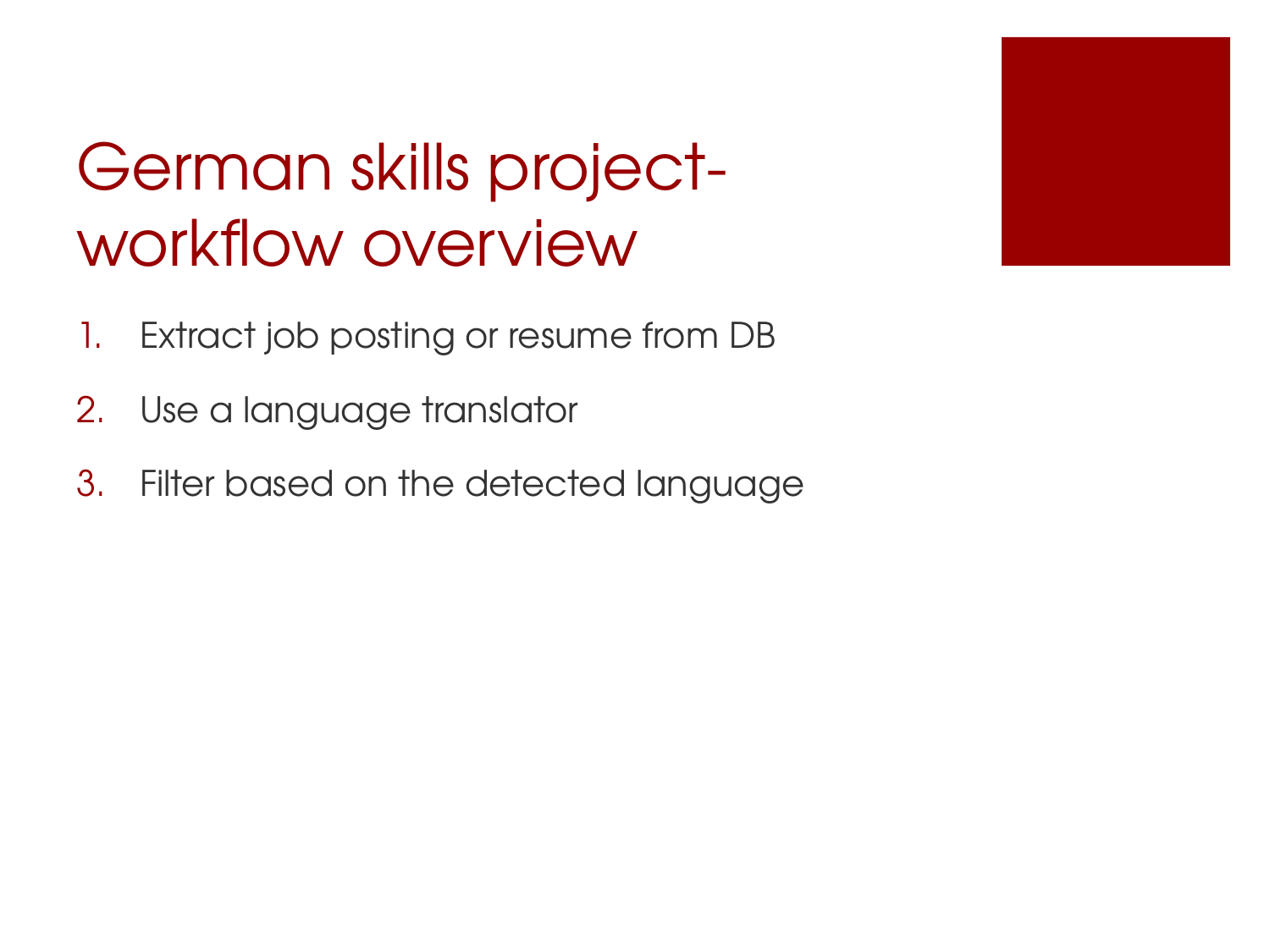

# German skills project- workflow overview
Extract job posting or resume from DB
Use a language translator
Filter based on the detected language